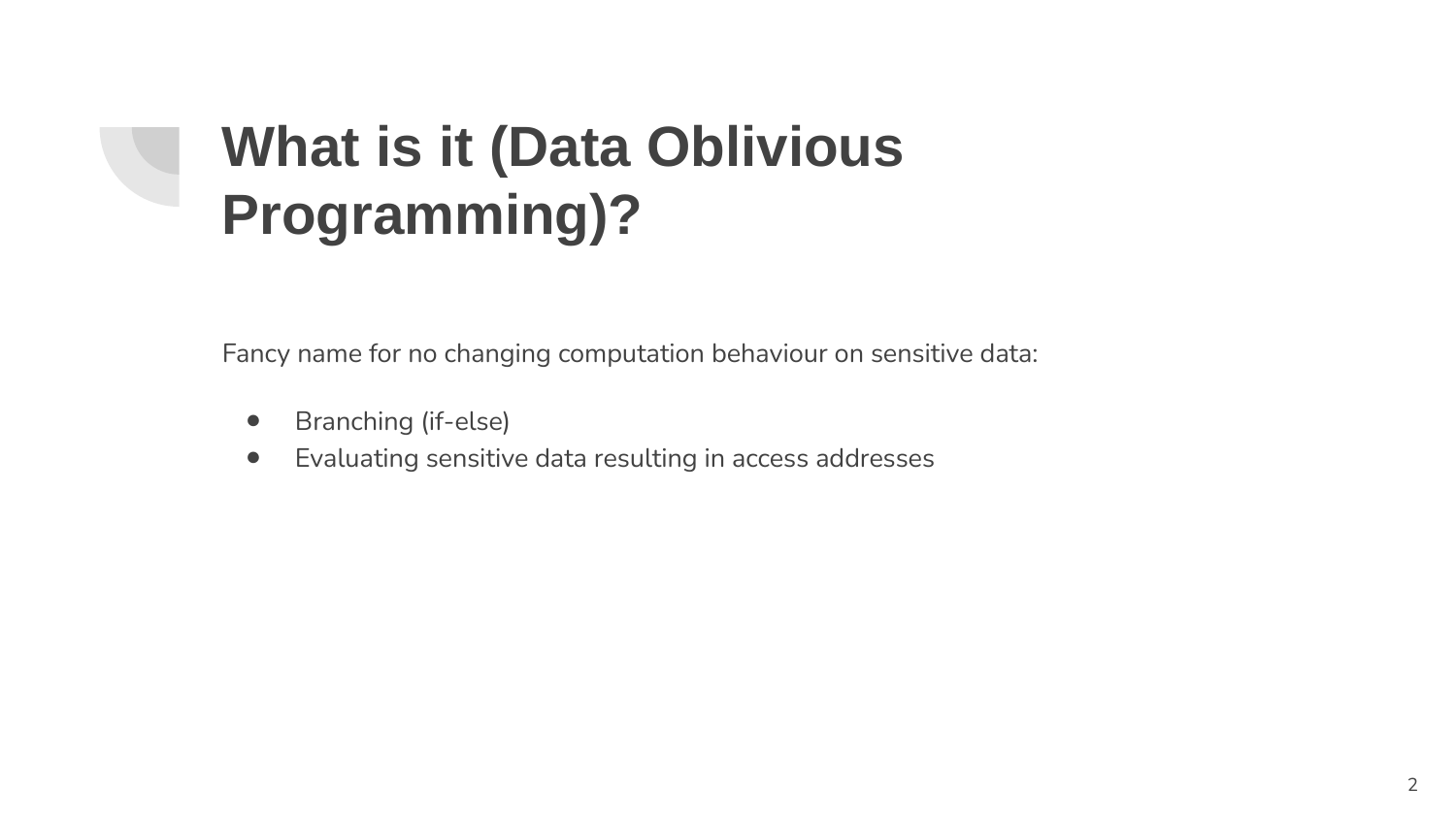

# What is it (Data Oblivious Programming)?
Fancy name for no changing computation behaviour on sensitive data:
Branching (if-else)
Evaluating sensitive data resulting in access addresses
2